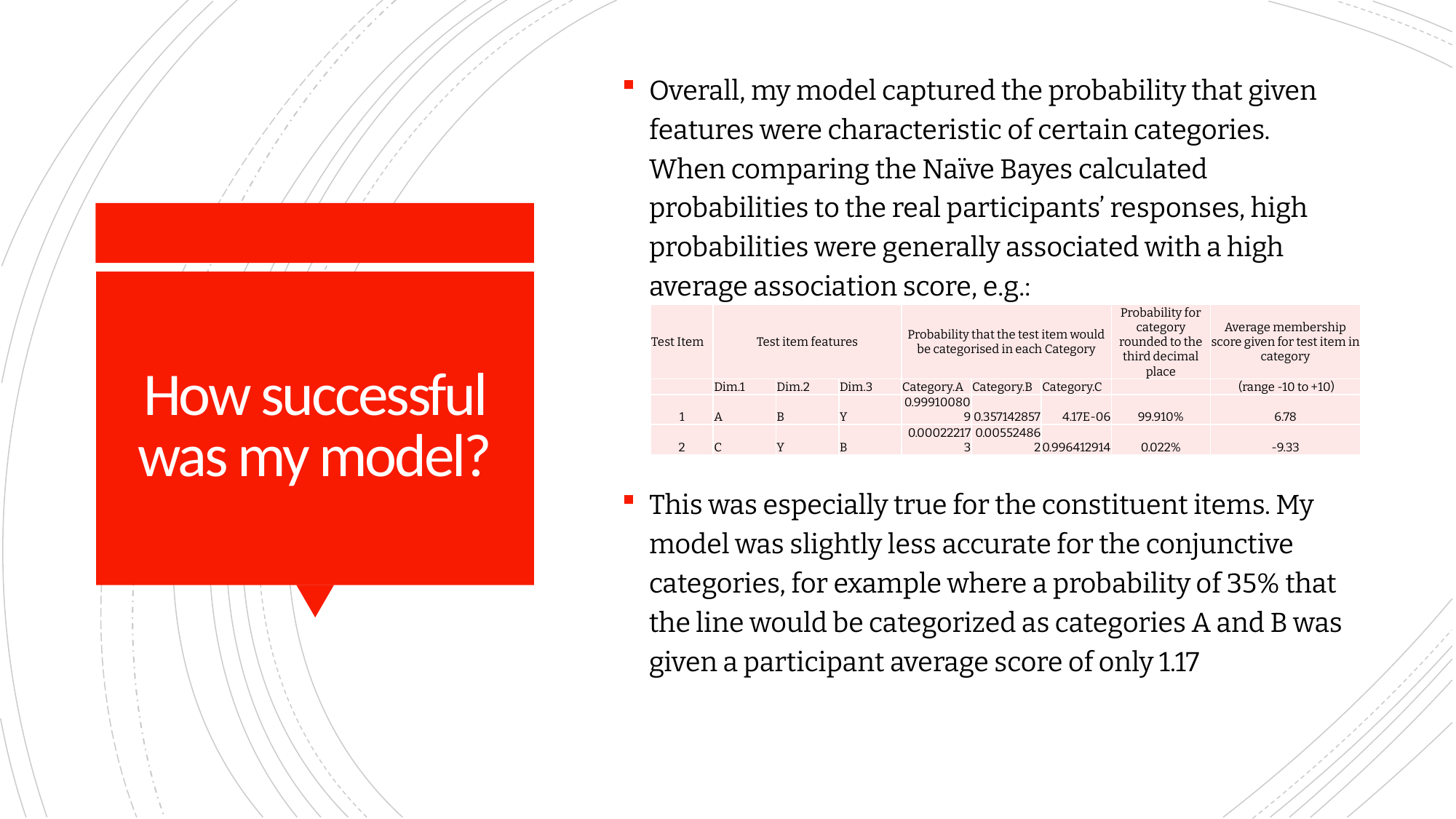

Overall, my model captured the probability that given features were characteristic of certain categories. When comparing the Naïve Bayes calculated probabilities to the real participants’ responses, high probabilities were generally associated with a high average association score, e.g.:

This was especially true for the constituent items. My model was slightly less accurate for the conjunctive categories, for example where a probability of 35% that the line would be categorized as categories A and B was given a participant average score of only 1.17

# How successful was my model?
| Test Item | Test item features |  |  | Probability that the test item would be categorised in each Category |  |  | Probability for category rounded to the third decimal place | Average membership score given for test item in category |
| --- | --- | --- | --- | --- | --- | --- | --- | --- |
|  | Dim.1 | Dim.2 | Dim.3 | Category.A | Category.B | Category.C |  | (range -10 to +10) |
| 1 | A | B | Y | 0.999100809 | 0.357142857 | 4.17E-06 | 99.910% | 6.78 |
| 2 | C | Y | B | 0.000222173 | 0.005524862 | 0.996412914 | 0.022% | -9.33 |